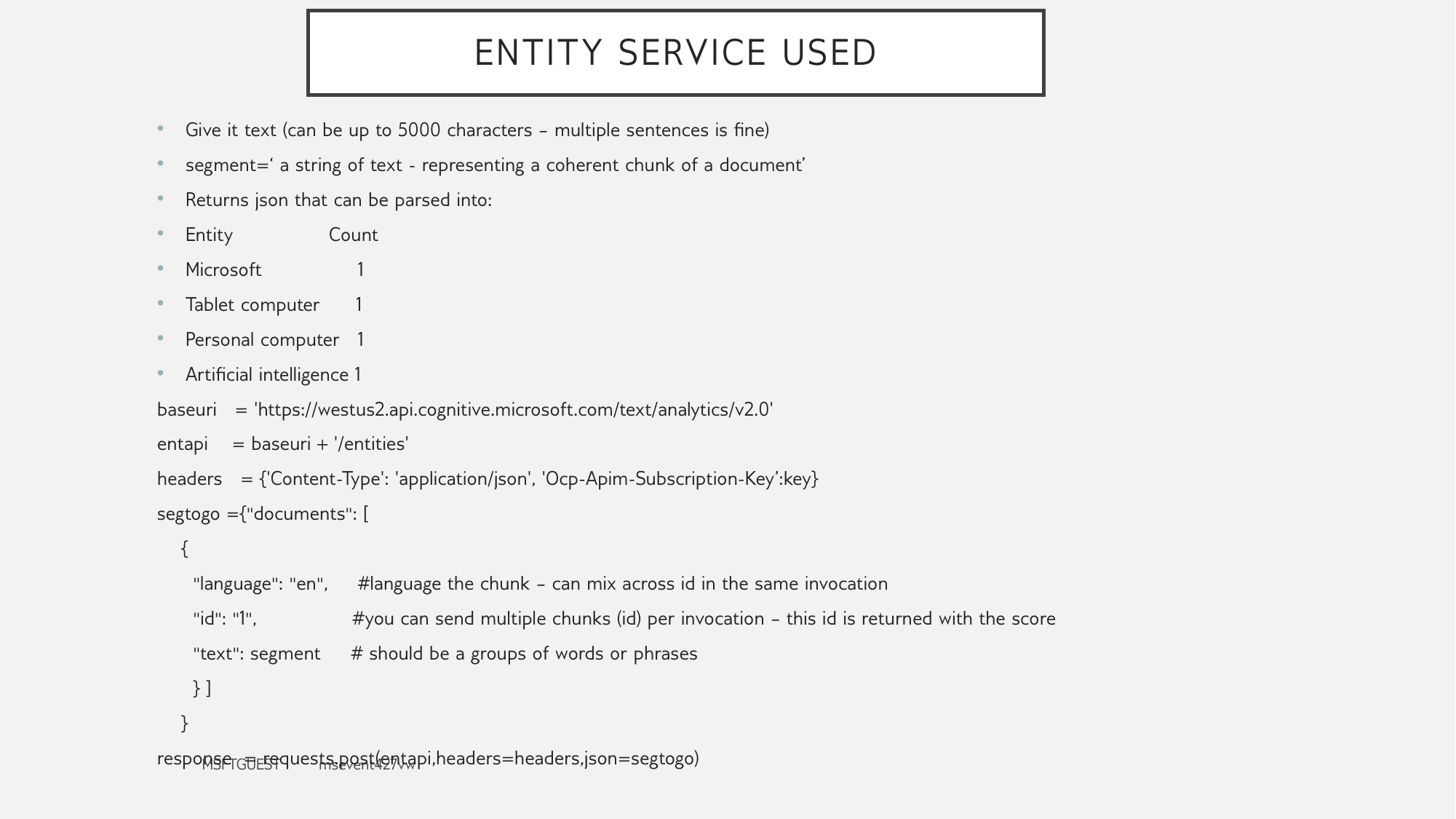

# Entity service used
Give it text (can be up to 5000 characters – multiple sentences is fine)
segment=‘ a string of text - representing a coherent chunk of a document’
Returns json that can be parsed into:
Entity                Count
Microsoft                1
Tablet computer      1
Personal computer   1
Artificial intelligence 1
baseuri   = 'https://westus2.api.cognitive.microsoft.com/text/analytics/v2.0'
entapi    = baseuri + '/entities'
headers   = {'Content-Type': 'application/json', 'Ocp-Apim-Subscription-Key’:key}
segtogo ={"documents": [
    {
      "language": "en",     #language the chunk – can mix across id in the same invocation
      "id": "1",                #you can send multiple chunks (id) per invocation – this id is returned with the score
      "text": segment     # should be a groups of words or phrases
      } ]
    }
response  = requests.post(entapi,headers=headers,json=segtogo)
MSFTGUEST        msevent427vw